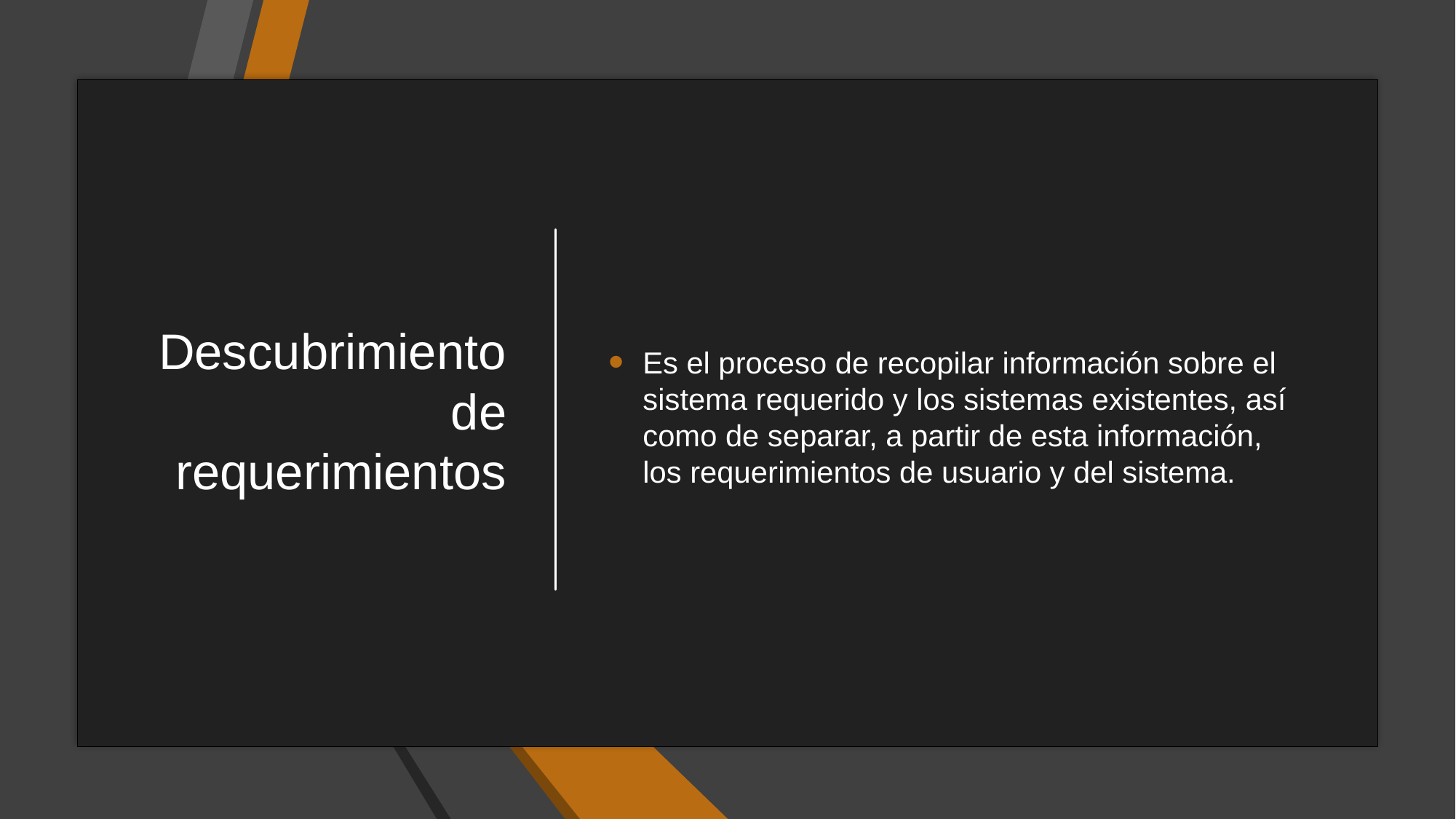

# Descubrimiento de requerimientos
Es el proceso de recopilar información sobre el sistema requerido y los sistemas existentes, así como de separar, a partir de esta información, los requerimientos de usuario y del sistema.